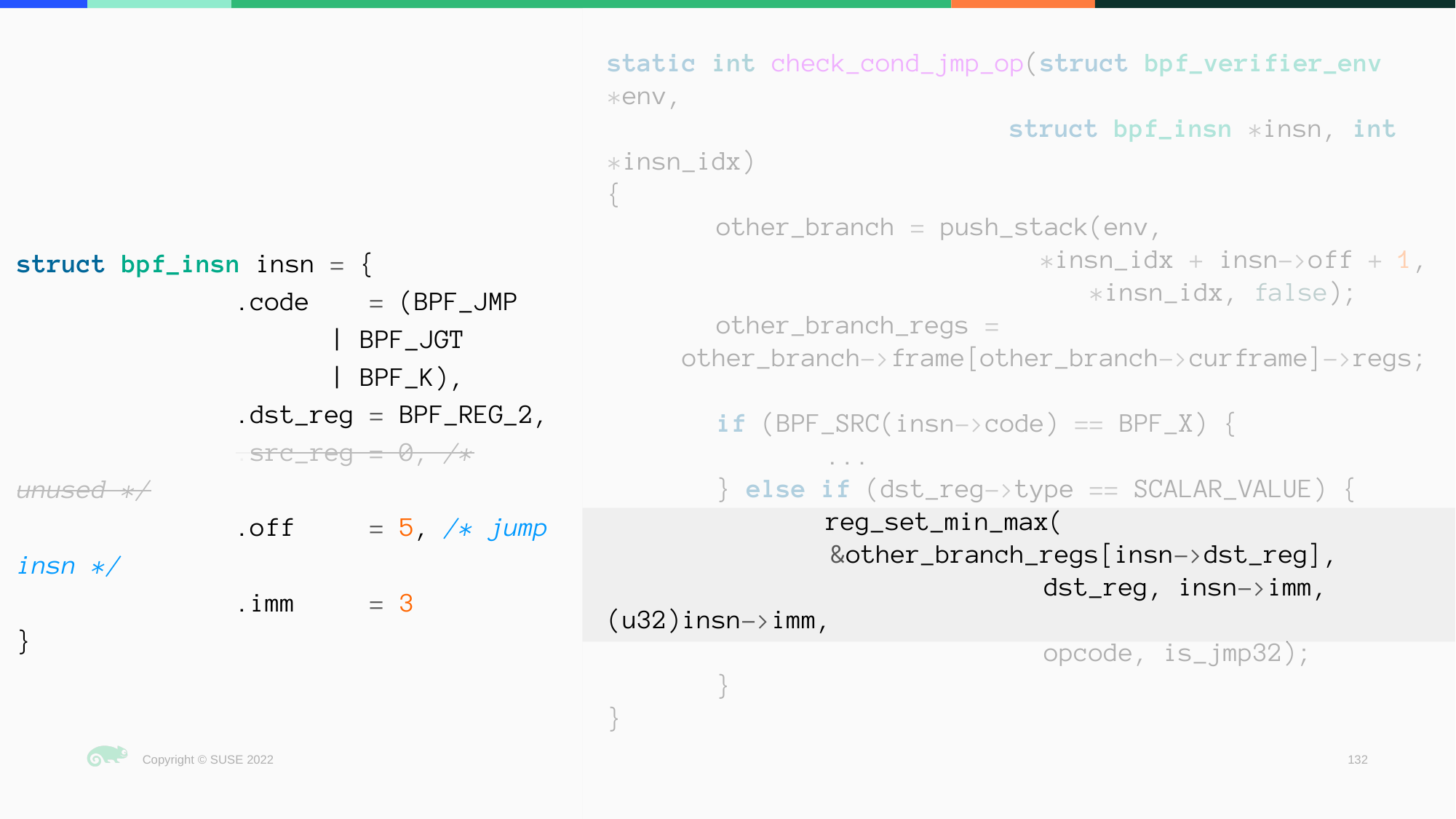

static int check_cond_jmp_op(struct bpf_verifier_env *env,
			     struct bpf_insn *insn, int *insn_idx)
{
	other_branch = push_stack(env,
                             *insn_idx + insn->off + 1,
	                         *insn_idx, false);
	other_branch_regs =
     other_branch->frame[other_branch->curframe]->regs;

	if (BPF_SRC(insn->code) == BPF_X) {
		...
	} else if (dst_reg->type == SCALAR_VALUE) {
		reg_set_min_max(
               &other_branch_regs[insn->dst_reg],
				dst_reg, insn->imm, (u32)insn->imm,
				opcode, is_jmp32);
	}
}
struct bpf_insn insn = {
		.code    = (BPF_JMP
                     | BPF_JGT
                     | BPF_K),
		.dst_reg = BPF_REG_2,
		.src_reg = 0, /* unused */
		.off     = 5, /* jump insn */
		.imm     = 3
}

132